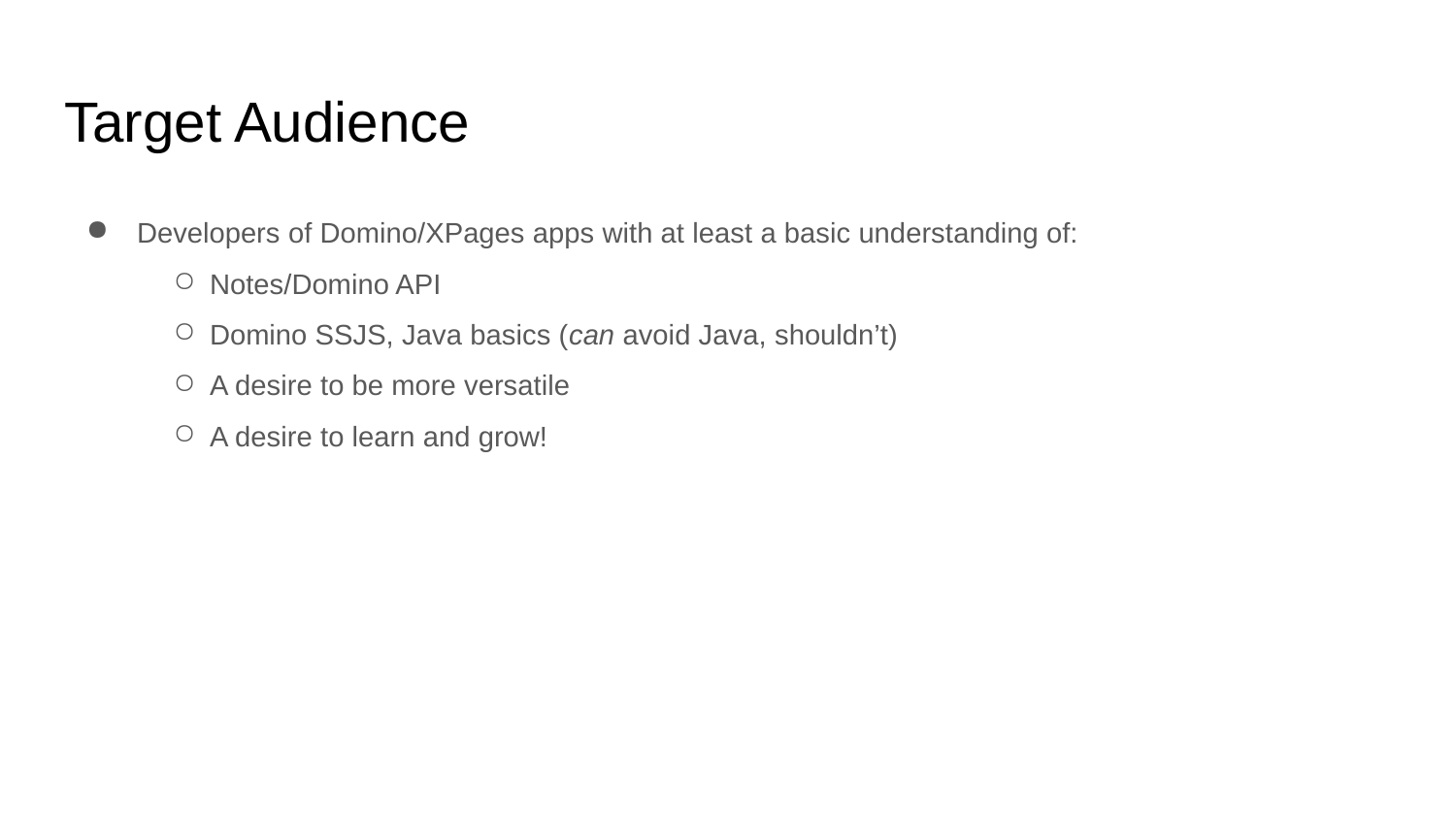

# Target Audience
Developers of Domino/XPages apps with at least a basic understanding of:
Notes/Domino API
Domino SSJS, Java basics (can avoid Java, shouldn’t)
A desire to be more versatile
A desire to learn and grow!